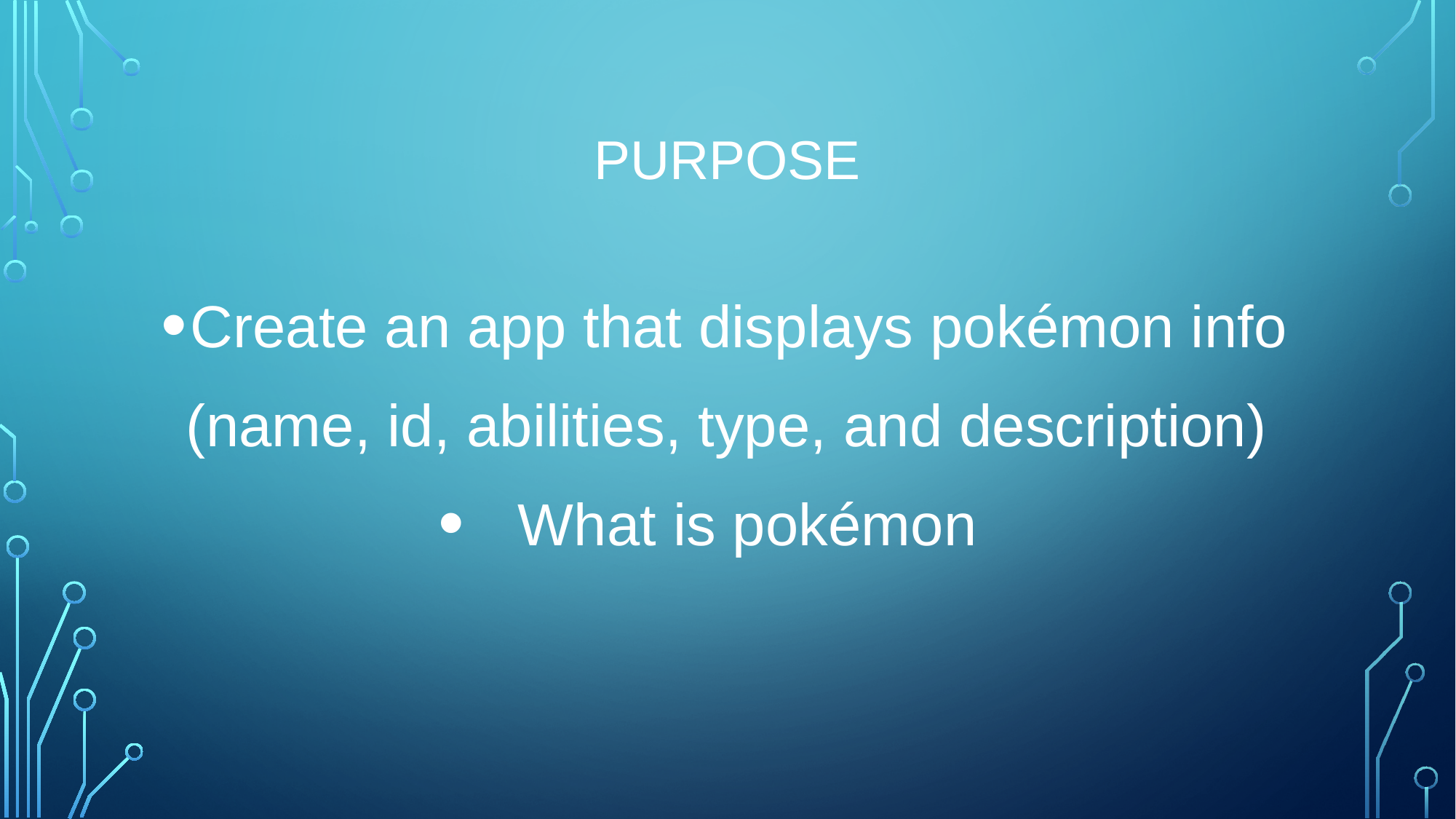

# purpose
Create an app that displays pokémon info
(name, id, abilities, type, and description)
 What is pokémon